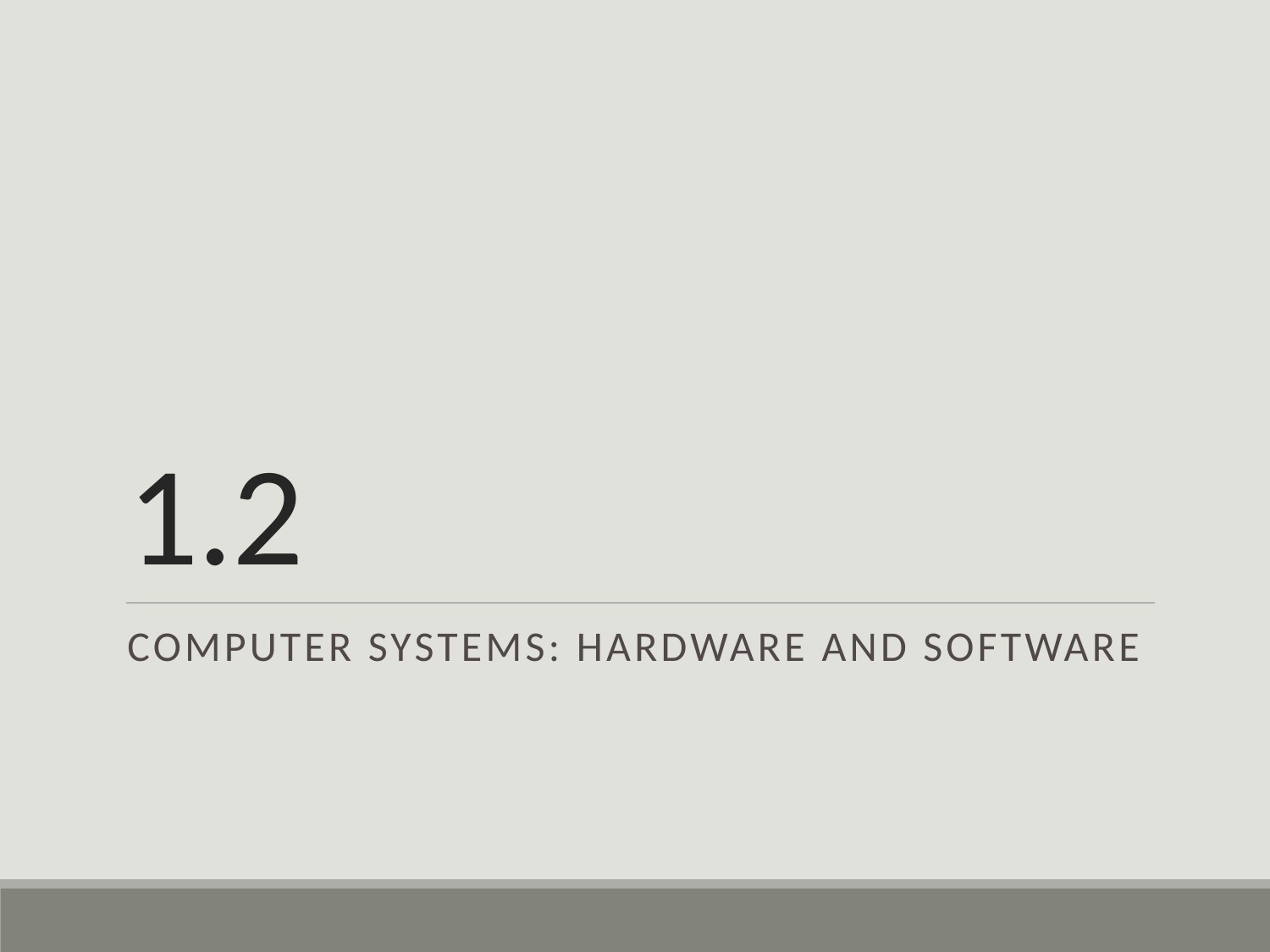

# 1.2
Computer Systems: Hardware and Software